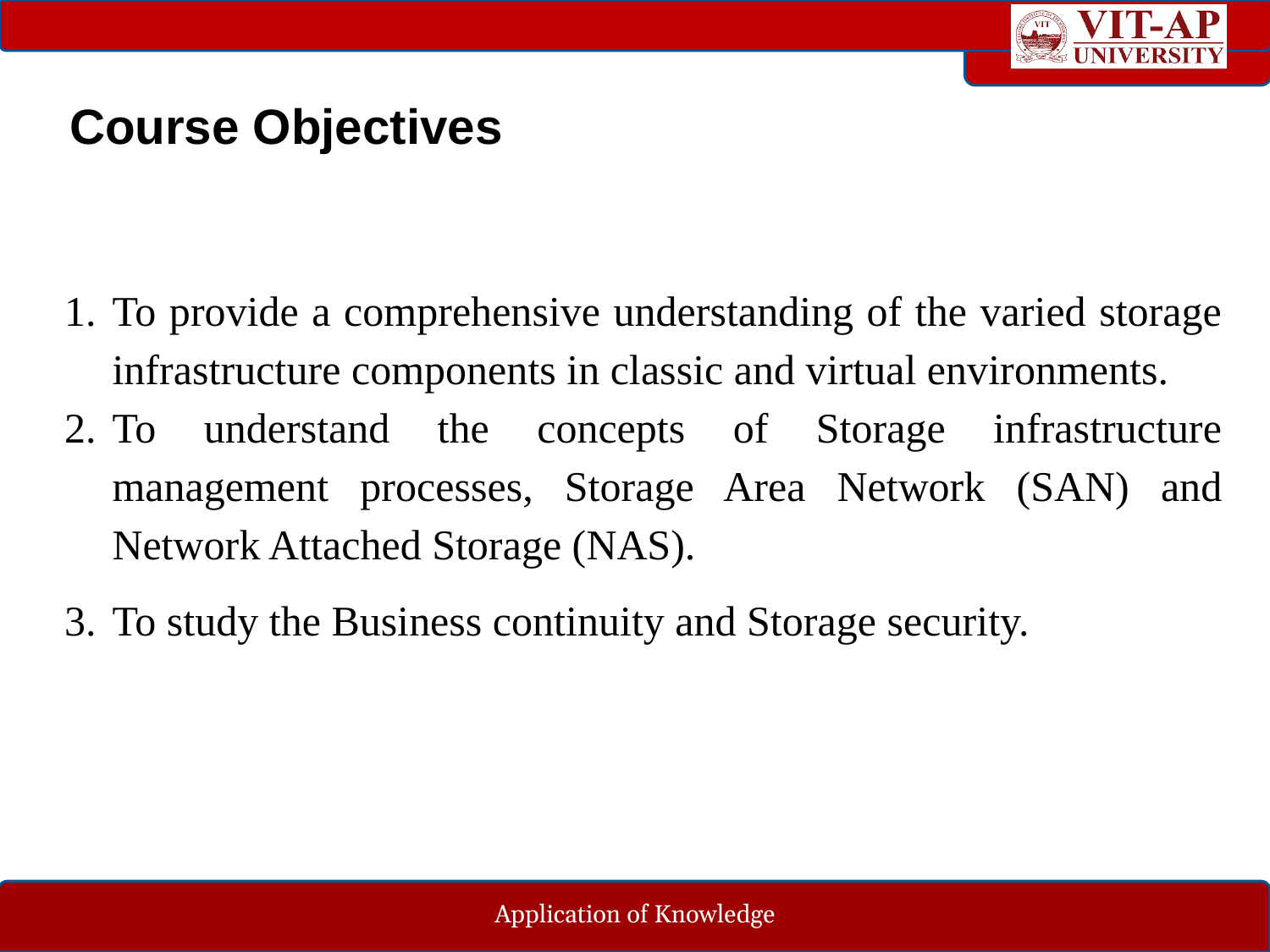

# Course Objectives

To provide a comprehensive understanding of the varied storage infrastructure components in classic and virtual environments.
To understand the concepts of Storage infrastructure management processes, Storage Area Network (SAN) and Network Attached Storage (NAS).
To study the Business continuity and Storage security.